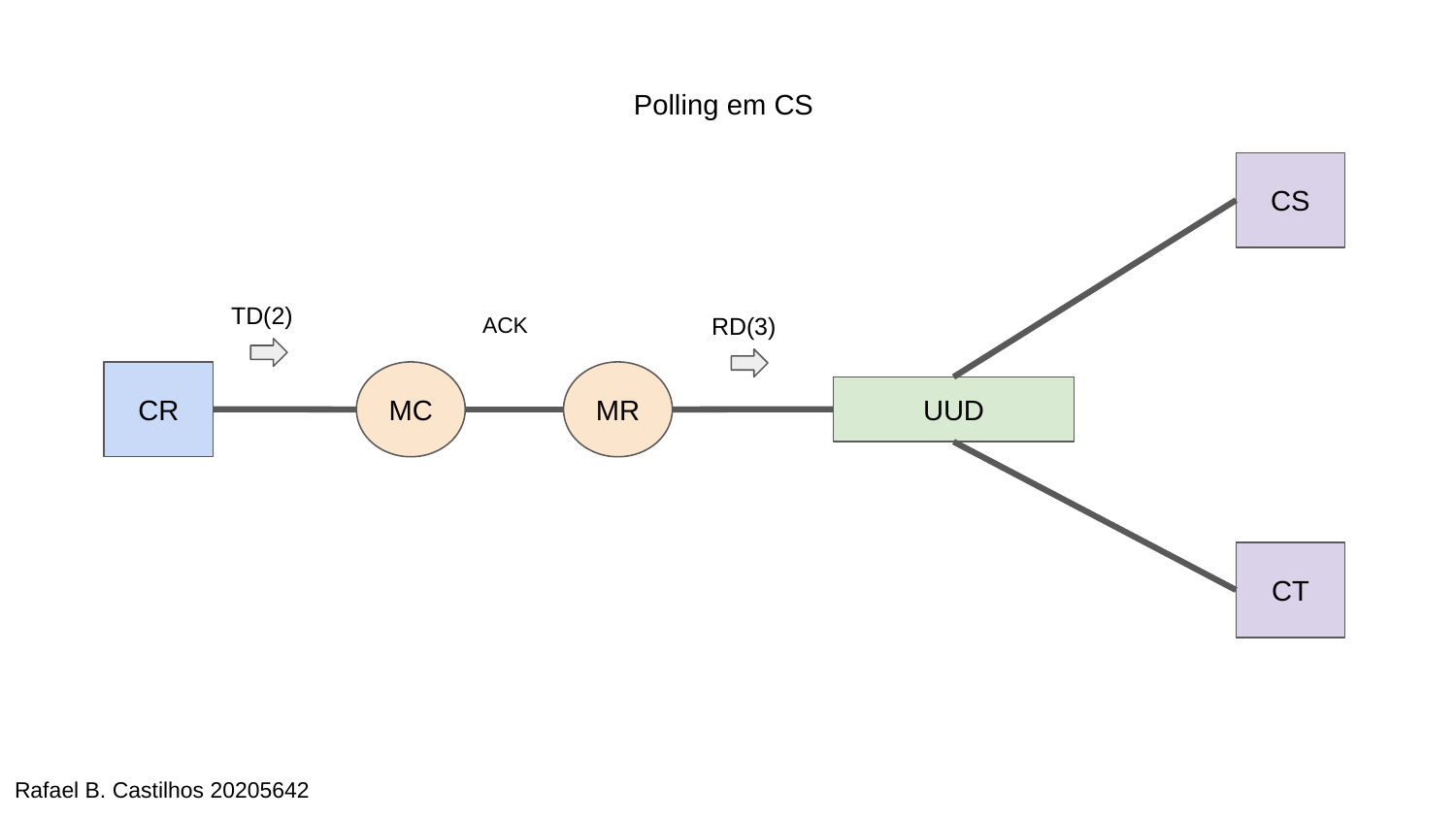

Polling em CS
CS
TD(2)
RD(3)
ACK

CR
MC
MR
UUD
CT
Rafael B. Castilhos 20205642